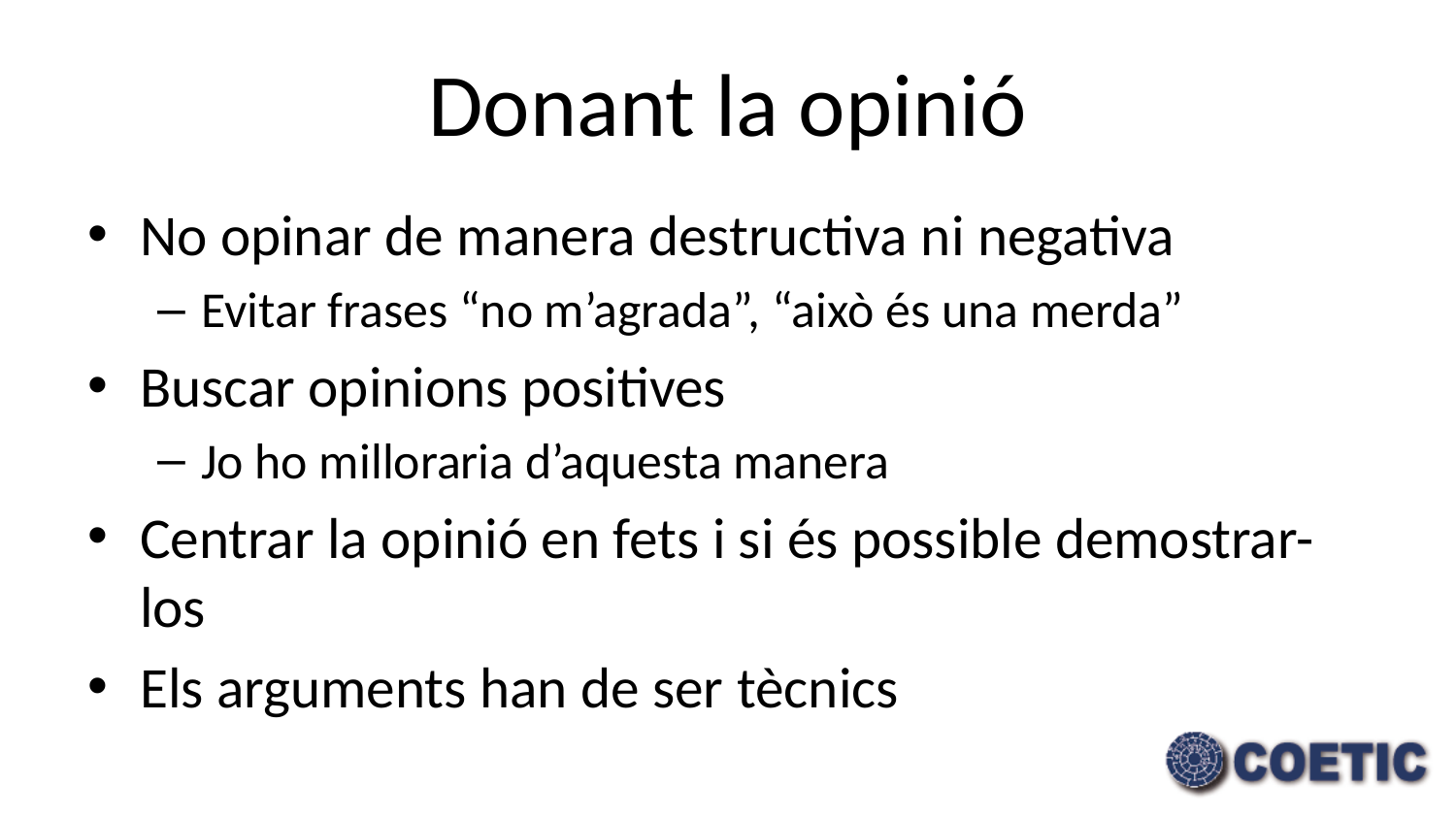

# Donant la opinió
No opinar de manera destructiva ni negativa
Evitar frases “no m’agrada”, “això és una merda”
Buscar opinions positives
Jo ho milloraria d’aquesta manera
Centrar la opinió en fets i si és possible demostrar-los
Els arguments han de ser tècnics